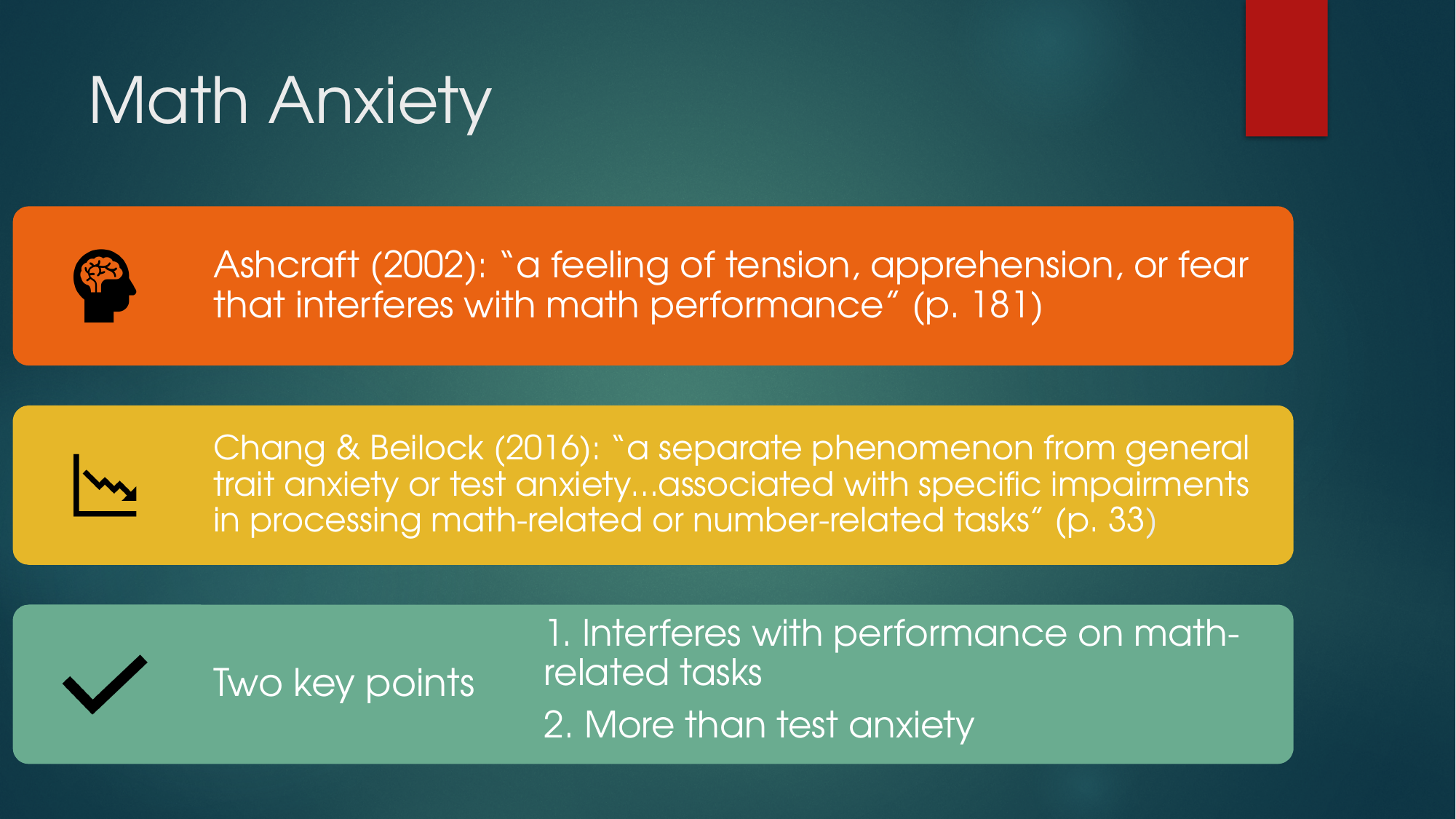

# Math Anxiety
Ashcraft (2002): “a feeling of tension, apprehension, or fear that interferes with math performance” (p. 181)
Chang & Beilock (2016): “a separate phenomenon from general trait anxiety or test anxiety…associated with specific impairments in processing math-related or number-related tasks” (p. 33)
Two key points
1. Interferes with performance on math-related tasks
2. More than test anxiety